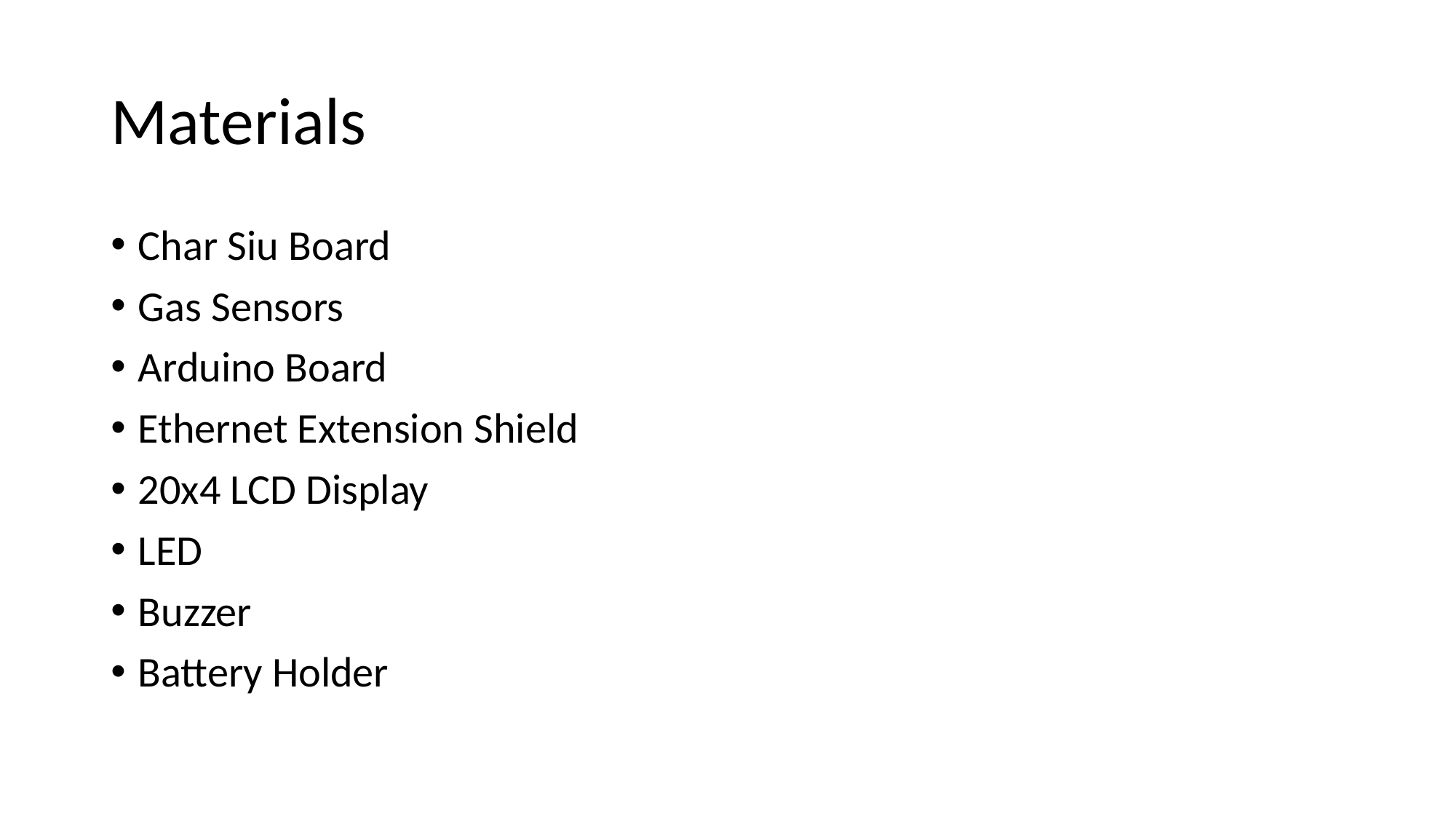

# Materials
Char Siu Board
Gas Sensors
Arduino Board
Ethernet Extension Shield
20x4 LCD Display
LED
Buzzer
Battery Holder